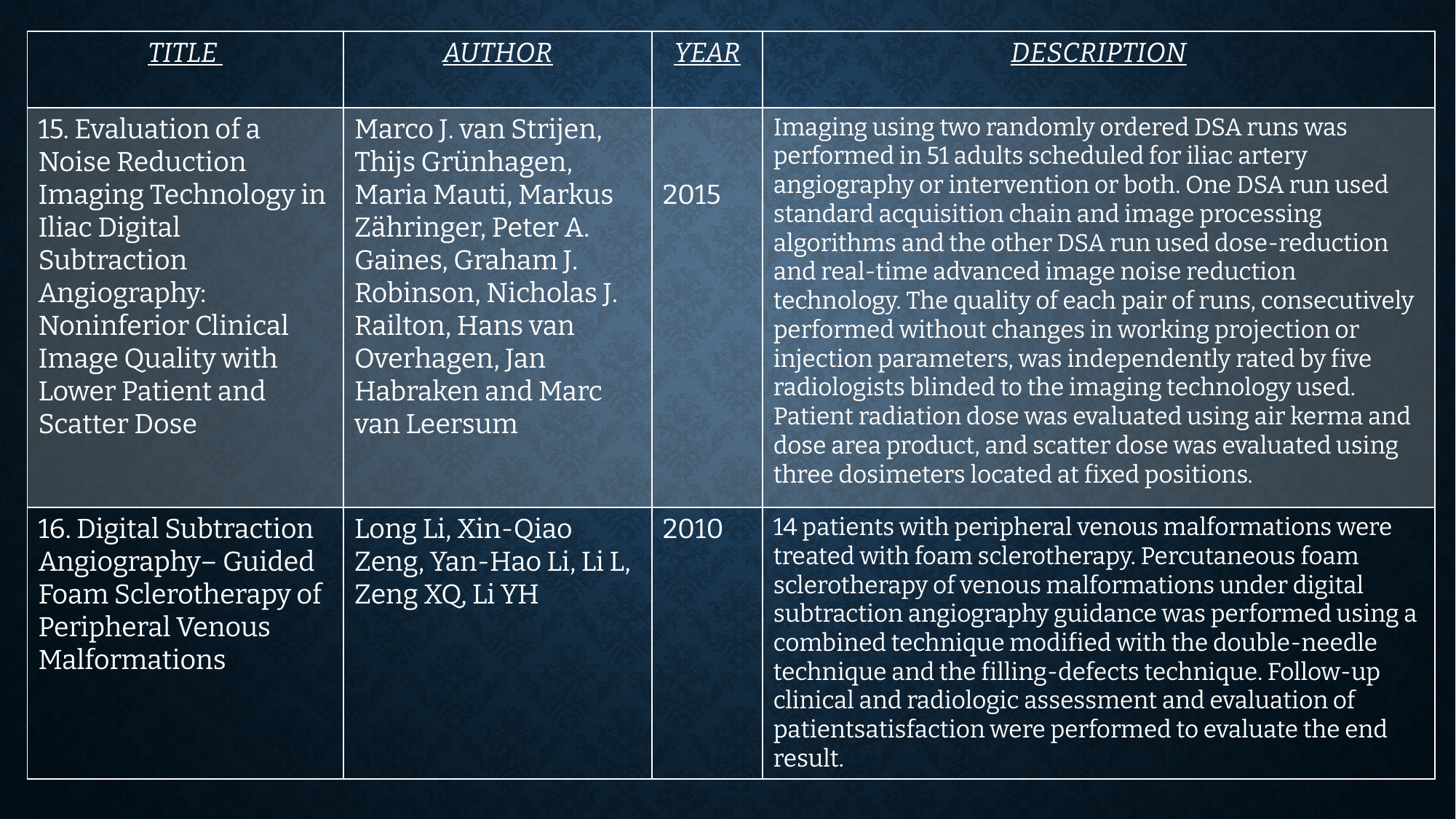

| TITLE | AUTHOR | YEAR | DESCRIPTION |
| --- | --- | --- | --- |
| 15. Evaluation of a Noise Reduction Imaging Technology in Iliac Digital Subtraction Angiography: Noninferior Clinical Image Quality with Lower Patient and Scatter Dose | Marco J. van Strijen, Thijs Grünhagen, Maria Mauti, Markus Zähringer, Peter A. Gaines, Graham J. Robinson, Nicholas J. Railton, Hans van Overhagen, Jan Habraken and Marc van Leersum | 2015 | Imaging using two randomly ordered DSA runs was performed in 51 adults scheduled for iliac artery angiography or intervention or both. One DSA run used standard acquisition chain and image processing algorithms and the other DSA run used dose-reduction and real-time advanced image noise reduction technology. The quality of each pair of runs, consecutively performed without changes in working projection or injection parameters, was independently rated by five radiologists blinded to the imaging technology used. Patient radiation dose was evaluated using air kerma and dose area product, and scatter dose was evaluated using three dosimeters located at fixed positions. |
| 16. Digital Subtraction Angiography– Guided Foam Sclerotherapy of Peripheral Venous Malformations | Long Li, Xin-Qiao Zeng, Yan-Hao Li, Li L, Zeng XQ, Li YH | 2010 | 14 patients with peripheral venous malformations were treated with foam sclerotherapy. Percutaneous foam sclerotherapy of venous malformations under digital subtraction angiography guidance was performed using a combined technique modified with the double-needle technique and the filling-defects technique. Follow-up clinical and radiologic assessment and evaluation of patientsatisfaction were performed to evaluate the end result. |